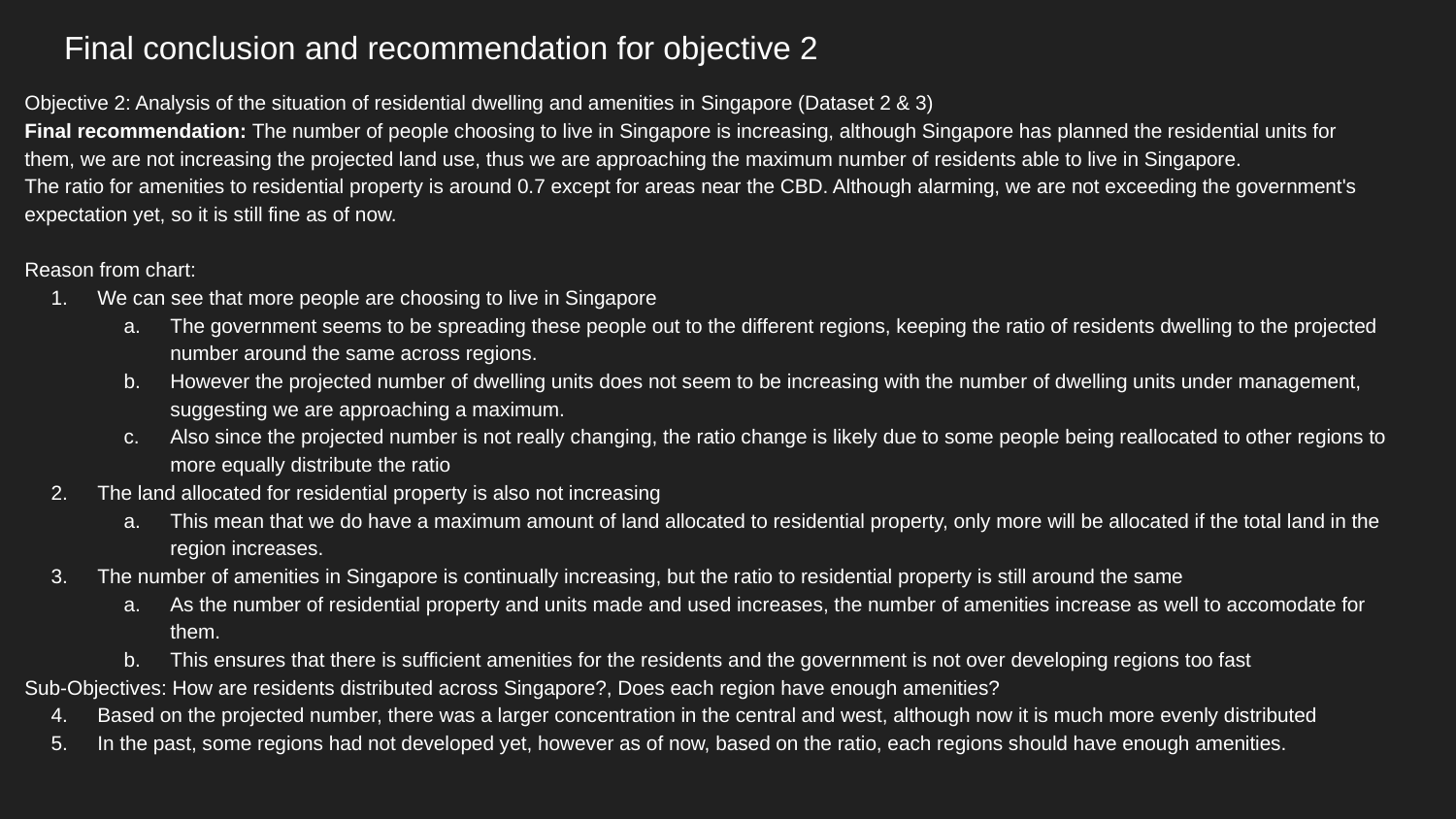

# Final conclusion and recommendation for objective 2
Objective 2: Analysis of the situation of residential dwelling and amenities in Singapore (Dataset 2 & 3)
Final recommendation: The number of people choosing to live in Singapore is increasing, although Singapore has planned the residential units for them, we are not increasing the projected land use, thus we are approaching the maximum number of residents able to live in Singapore.
The ratio for amenities to residential property is around 0.7 except for areas near the CBD. Although alarming, we are not exceeding the government's expectation yet, so it is still fine as of now.

Reason from chart:
We can see that more people are choosing to live in Singapore
The government seems to be spreading these people out to the different regions, keeping the ratio of residents dwelling to the projected number around the same across regions.
However the projected number of dwelling units does not seem to be increasing with the number of dwelling units under management, suggesting we are approaching a maximum.
Also since the projected number is not really changing, the ratio change is likely due to some people being reallocated to other regions to more equally distribute the ratio
The land allocated for residential property is also not increasing
This mean that we do have a maximum amount of land allocated to residential property, only more will be allocated if the total land in the region increases.
The number of amenities in Singapore is continually increasing, but the ratio to residential property is still around the same
As the number of residential property and units made and used increases, the number of amenities increase as well to accomodate for them.
This ensures that there is sufficient amenities for the residents and the government is not over developing regions too fast
Sub-Objectives: How are residents distributed across Singapore?, Does each region have enough amenities?
Based on the projected number, there was a larger concentration in the central and west, although now it is much more evenly distributed
In the past, some regions had not developed yet, however as of now, based on the ratio, each regions should have enough amenities.